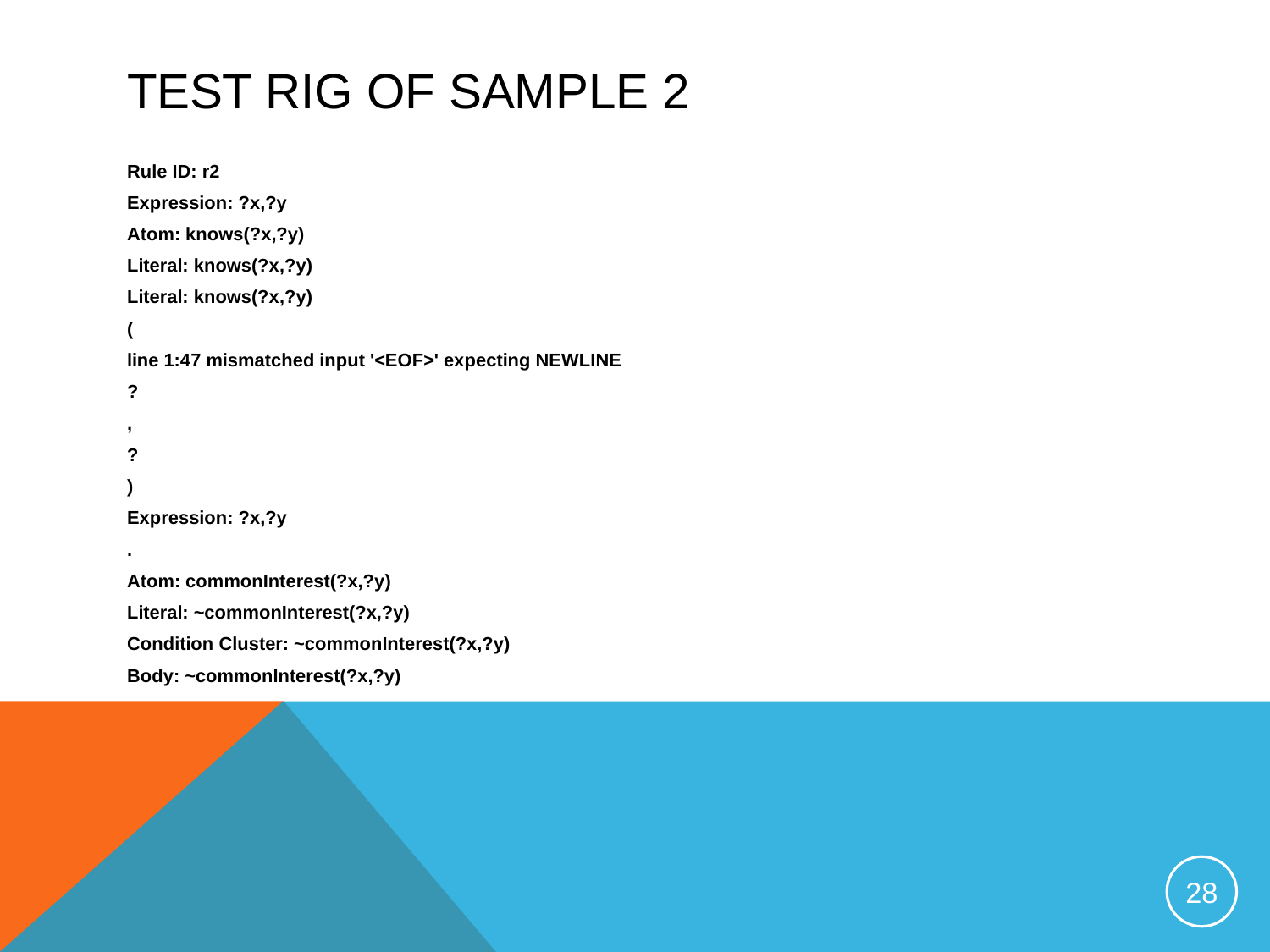

# TEST RIG OF SAMPLE 2
Rule ID: r2
Expression: ?x,?y
Atom: knows(?x,?y)
Literal: knows(?x,?y)
Literal: knows(?x,?y)
(
line 1:47 mismatched input '<EOF>' expecting NEWLINE
?
,
?
)
Expression: ?x,?y
.
Atom: commonInterest(?x,?y)
Literal: ~commonInterest(?x,?y)
Condition Cluster: ~commonInterest(?x,?y)
Body: ~commonInterest(?x,?y)
28